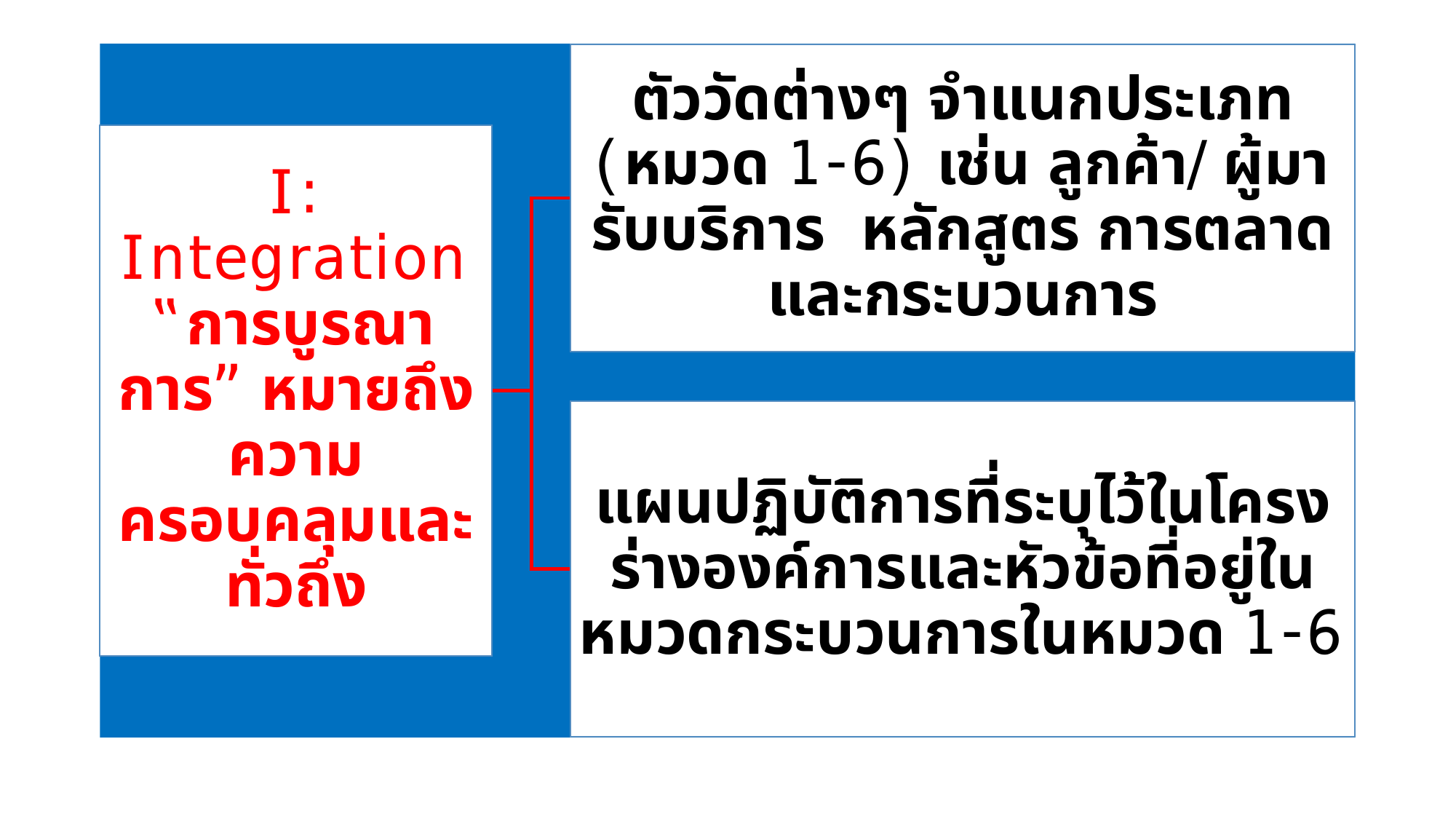

#
I: Integration “การบูรณาการ” หมายถึง ความครอบคลุมและทั่วถึง
ตัววัดต่างๆ จำแนกประเภท (หมวด 1-6) เช่น ลูกค้า/ผู้มารับบริการ  หลักสูตร การตลาด และกระบวนการ
แผนปฏิบัติการที่ระบุไว้ในโครงร่างองค์การและหัวข้อที่อยู่ในหมวดกระบวนการในหมวด 1-6